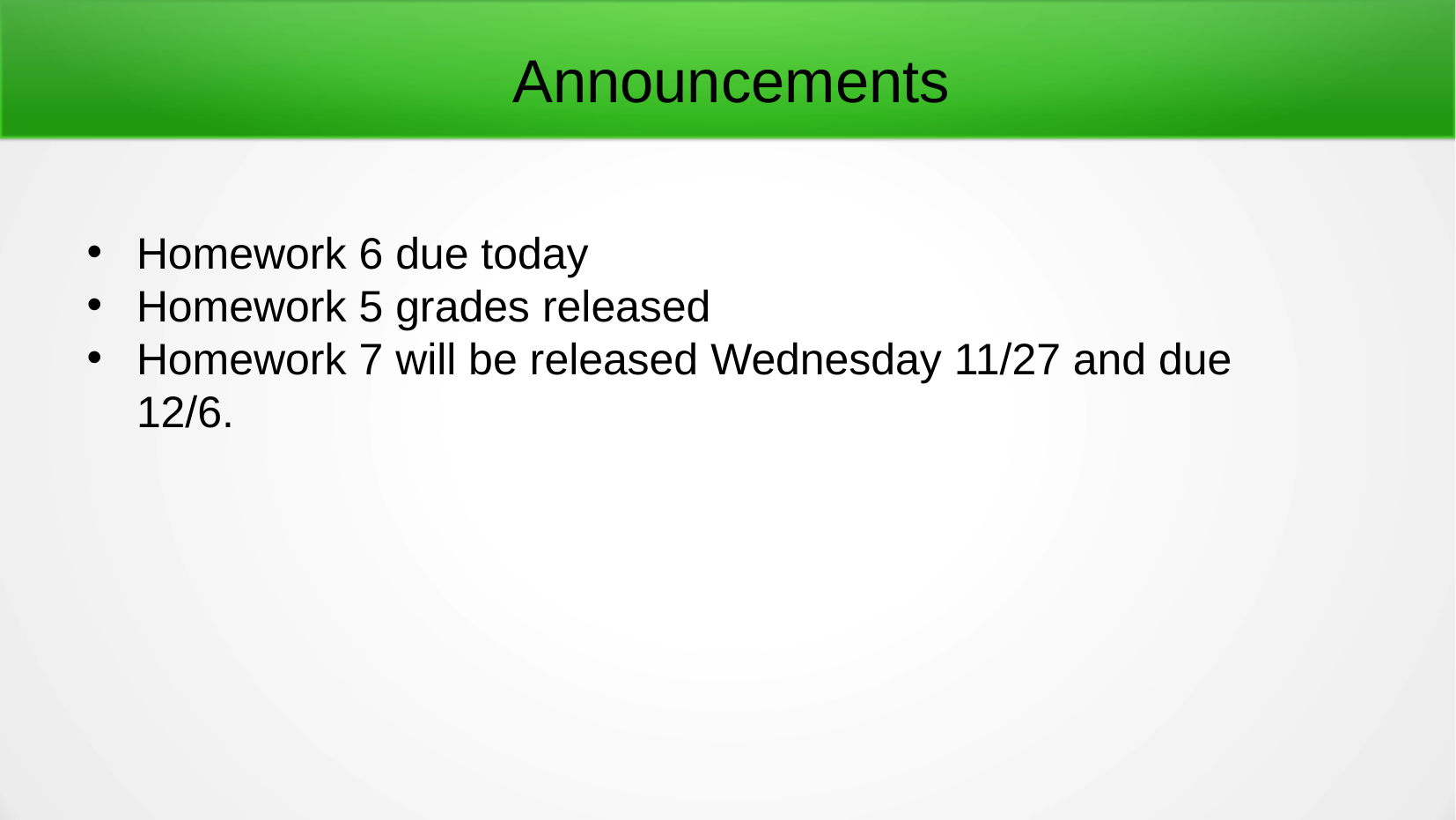

Announcements
Homework 6 due today
Homework 5 grades released
Homework 7 will be released Wednesday 11/27 and due 12/6.